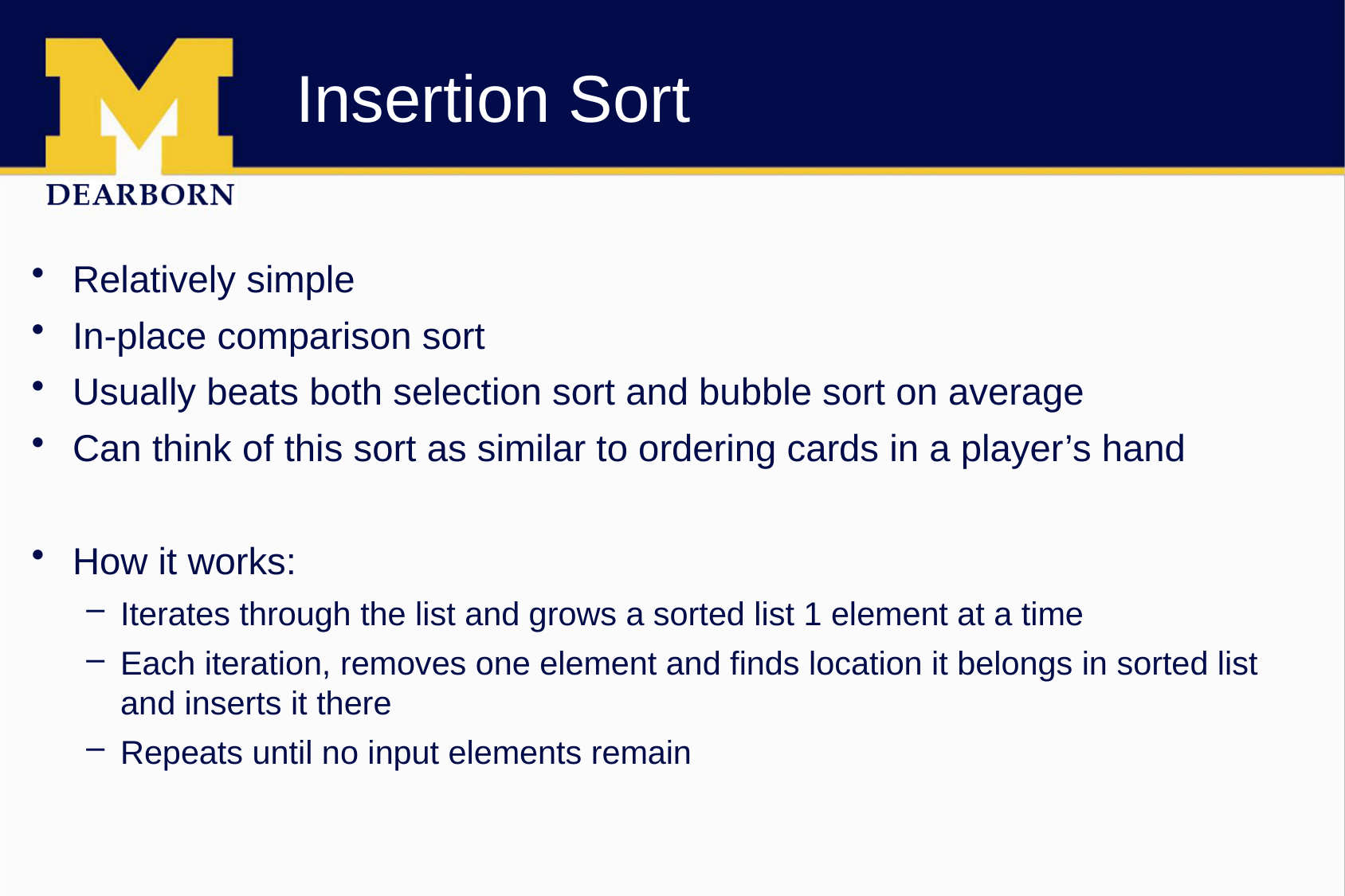

# Insertion Sort
Relatively simple
In-place comparison sort
Usually beats both selection sort and bubble sort on average
Can think of this sort as similar to ordering cards in a player’s hand

How it works:
Iterates through the list and grows a sorted list 1 element at a time
Each iteration, removes one element and finds location it belongs in sorted list and inserts it there
Repeats until no input elements remain